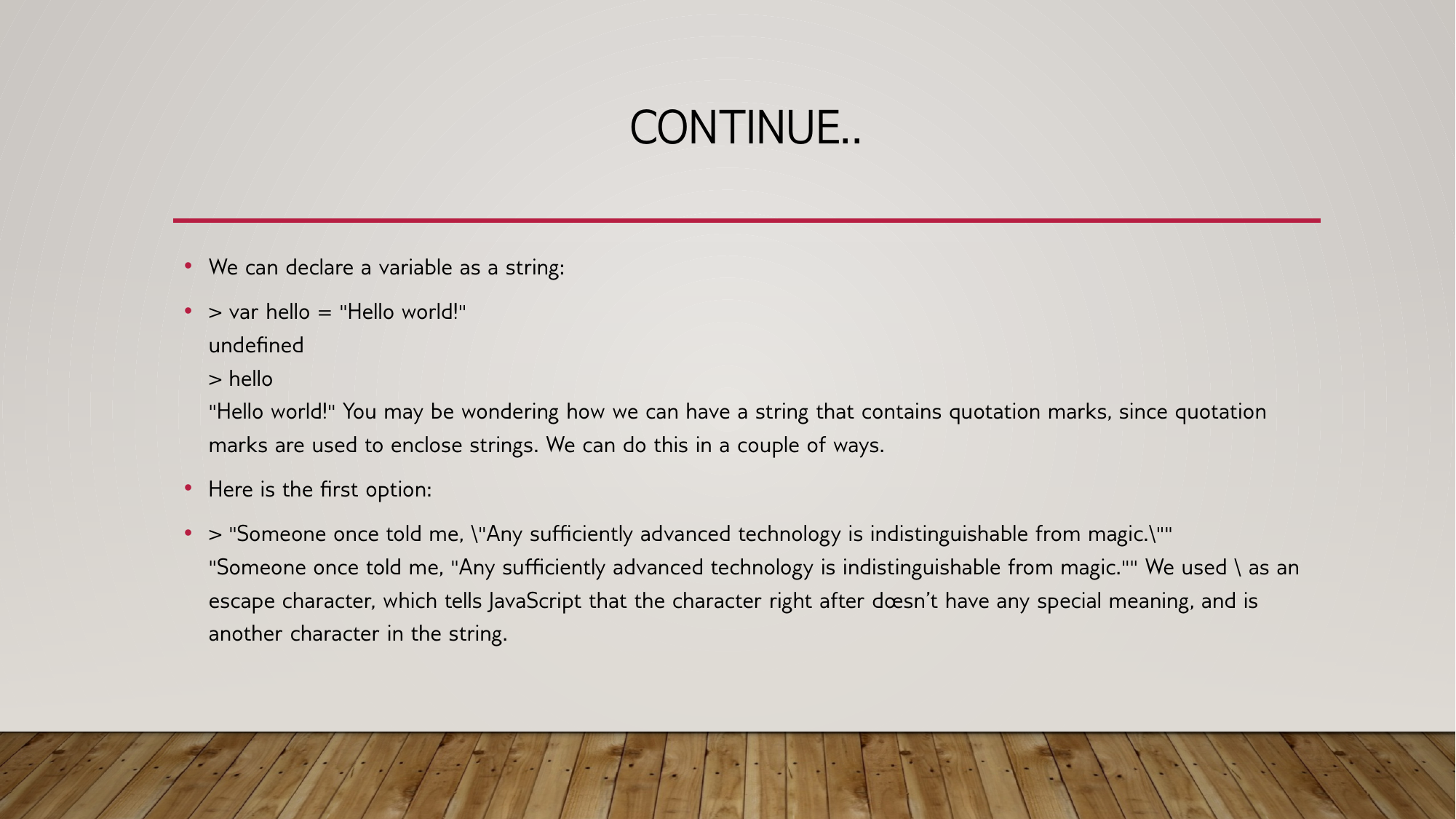

# Continue..
We can declare a variable as a string:
> var hello = "Hello world!"
undefined
> hello
"Hello world!" You may be wondering how we can have a string that contains quotation marks, since quotation marks are used to enclose strings. We can do this in a couple of ways.
Here is the first option:
> "Someone once told me, \"Any sufficiently advanced technology is indistinguishable from magic.\""
"Someone once told me, "Any sufficiently advanced technology is indistinguishable from magic."" We used \ as an escape character, which tells JavaScript that the character right after doesn’t have any special meaning, and is another character in the string.